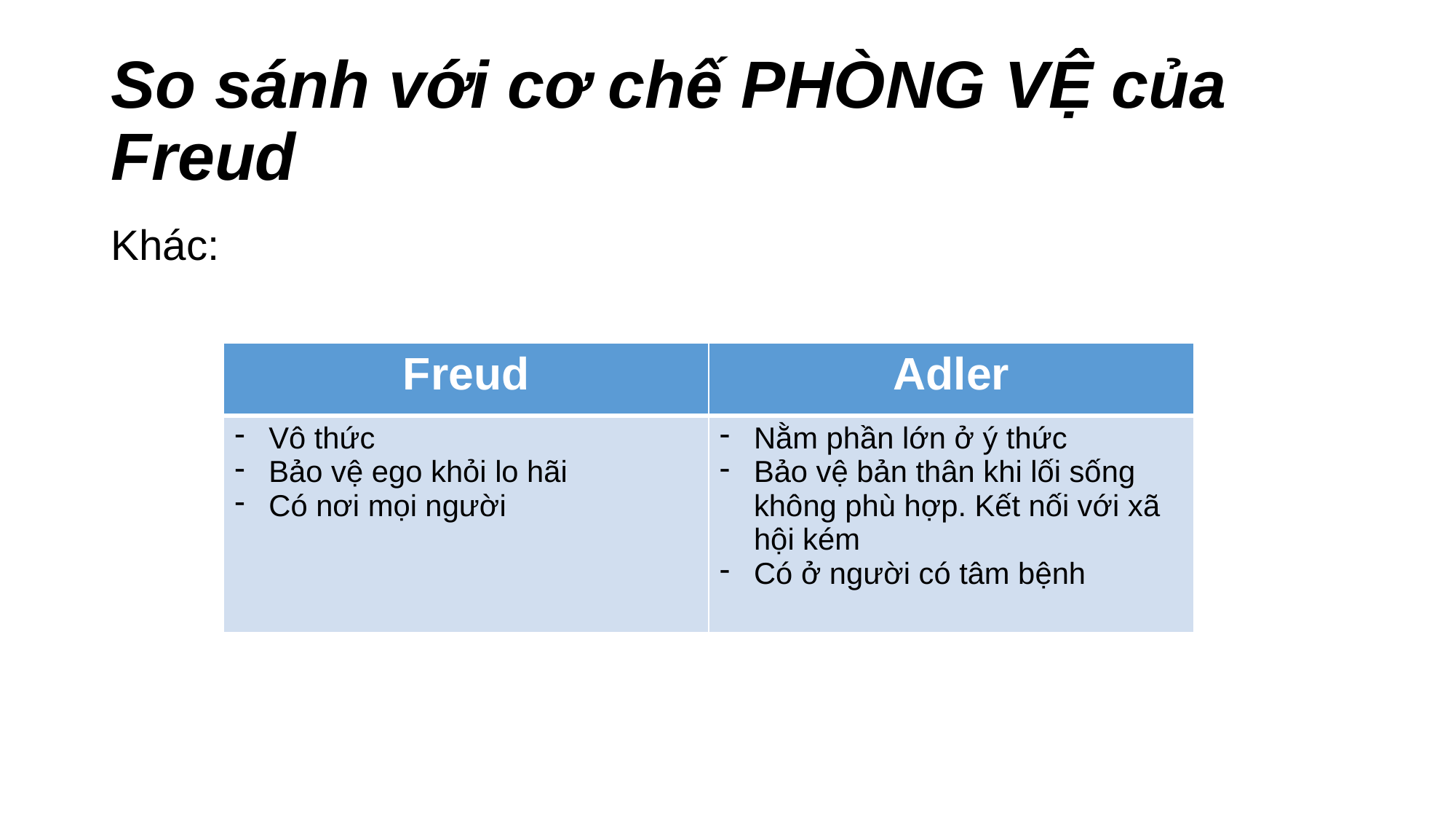

# So sánh với cơ chế PHÒNG VỆ của Freud
Khác:

| Freud | Adler |
| --- | --- |
| Vô thức Bảo vệ ego khỏi lo hãi Có nơi mọi người | Nằm phần lớn ở ý thức Bảo vệ bản thân khi lối sống không phù hợp. Kết nối với xã hội kém Có ở người có tâm bệnh |